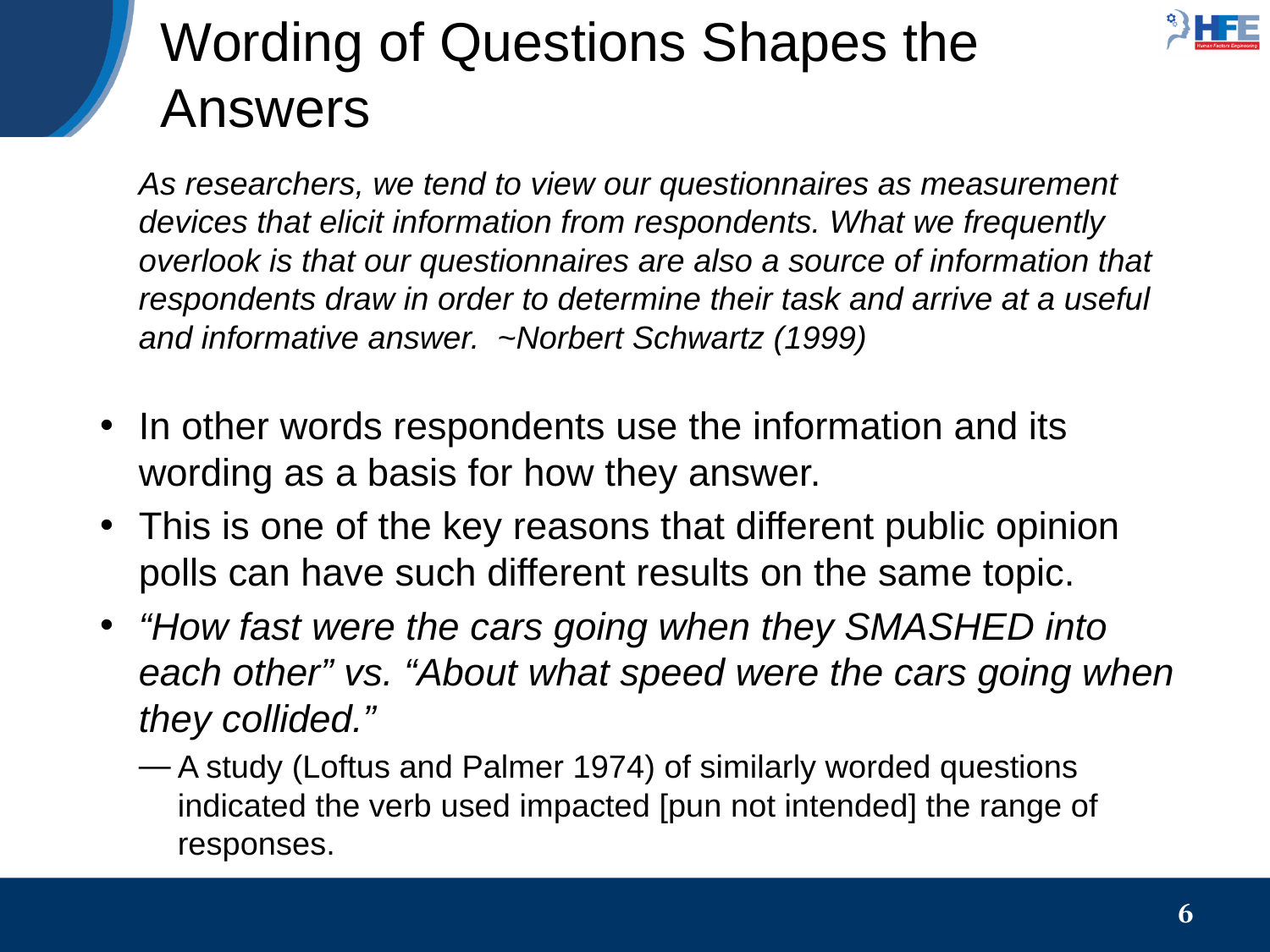

# Wording of Questions Shapes the Answers
As researchers, we tend to view our questionnaires as measurement devices that elicit information from respondents. What we frequently overlook is that our questionnaires are also a source of information that respondents draw in order to determine their task and arrive at a useful and informative answer.  ~Norbert Schwartz (1999)
In other words respondents use the information and its wording as a basis for how they answer.
This is one of the key reasons that different public opinion polls can have such different results on the same topic.
“How fast were the cars going when they SMASHED into each other” vs. “About what speed were the cars going when they collided.”
A study (Loftus and Palmer 1974) of similarly worded questions indicated the verb used impacted [pun not intended] the range of responses.

6